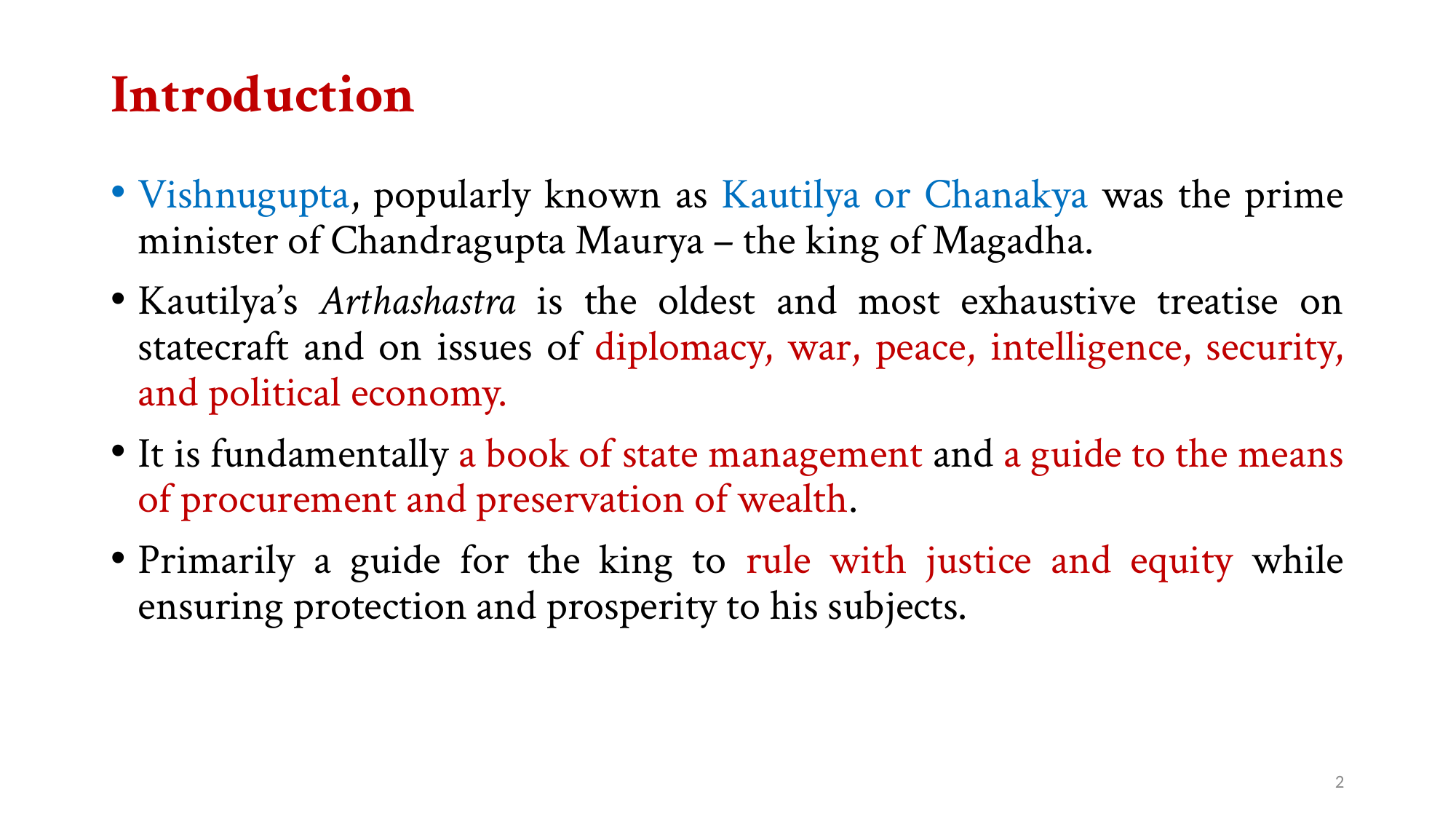

# Introduction
Vishnugupta, popularly known as Kautilya or Chanakya was the prime minister of Chandragupta Maurya – the king of Magadha.
Kautilya’s Arthashastra is the oldest and most exhaustive treatise on statecraft and on issues of diplomacy, war, peace, intelligence, security, and political economy.
It is fundamentally a book of state management and a guide to the means of procurement and preservation of wealth.
Primarily a guide for the king to rule with justice and equity while ensuring protection and prosperity to his subjects.
2